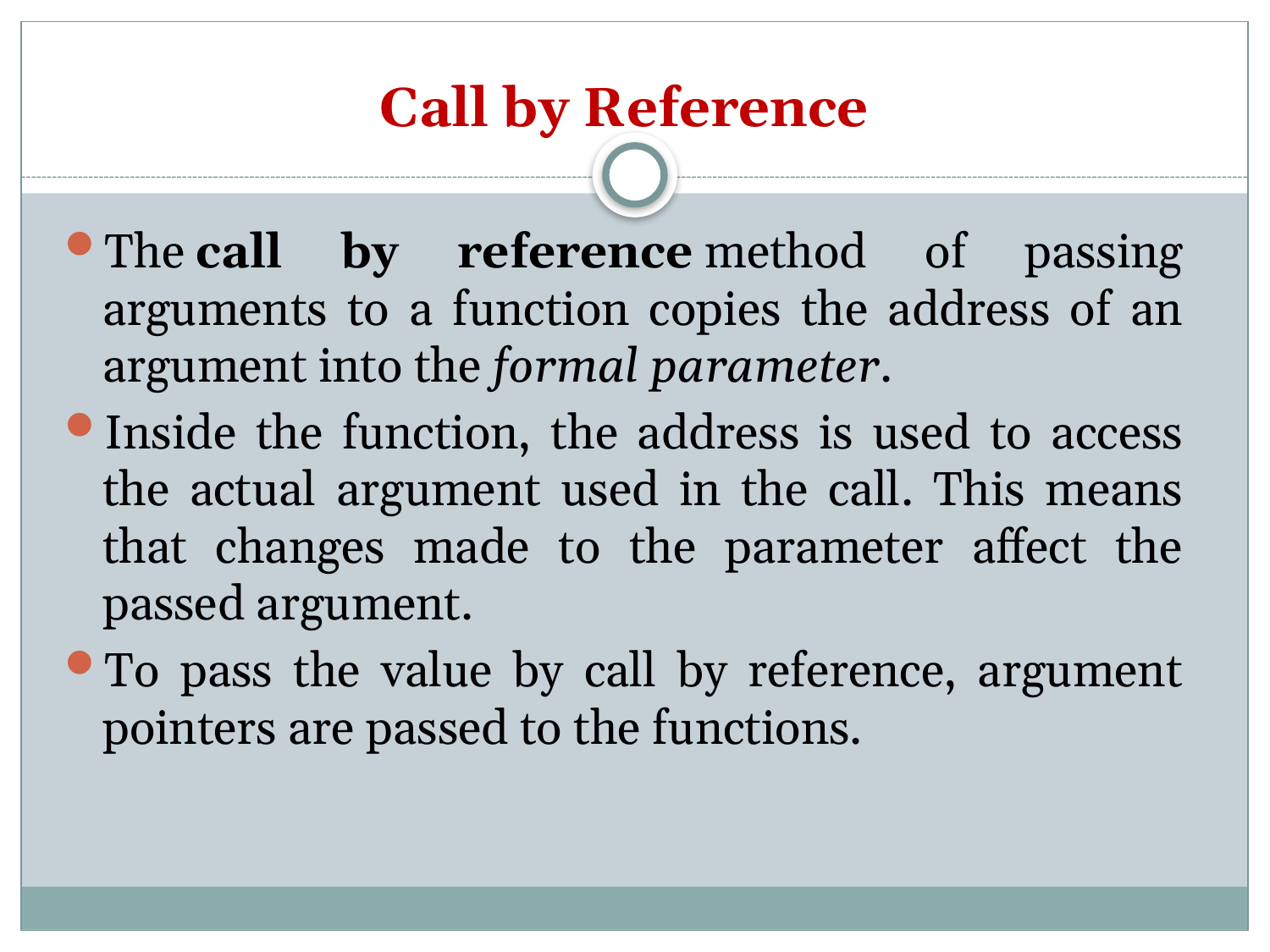

# Call by Reference
The call by reference method of passing arguments to a function copies the address of an argument into the formal parameter.
Inside the function, the address is used to access the actual argument used in the call. This means that changes made to the parameter affect the passed argument.
To pass the value by call by reference, argument pointers are passed to the functions.